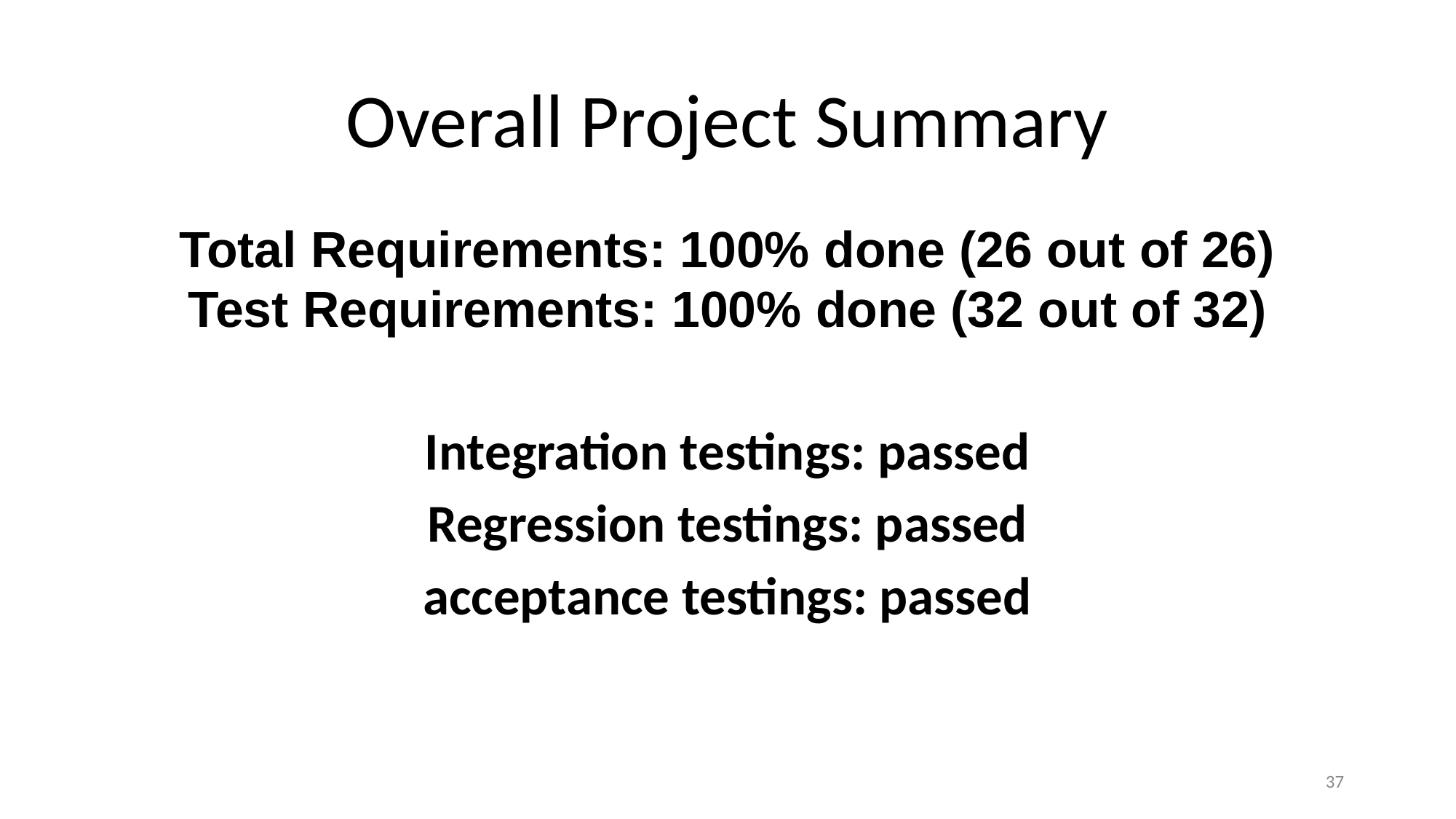

# Overall Project Summary
Total Requirements: 100% done (26 out of 26)
Test Requirements: 100% done (32 out of 32)

Integration testings: passed
Regression testings: passed
acceptance testings: passed
37